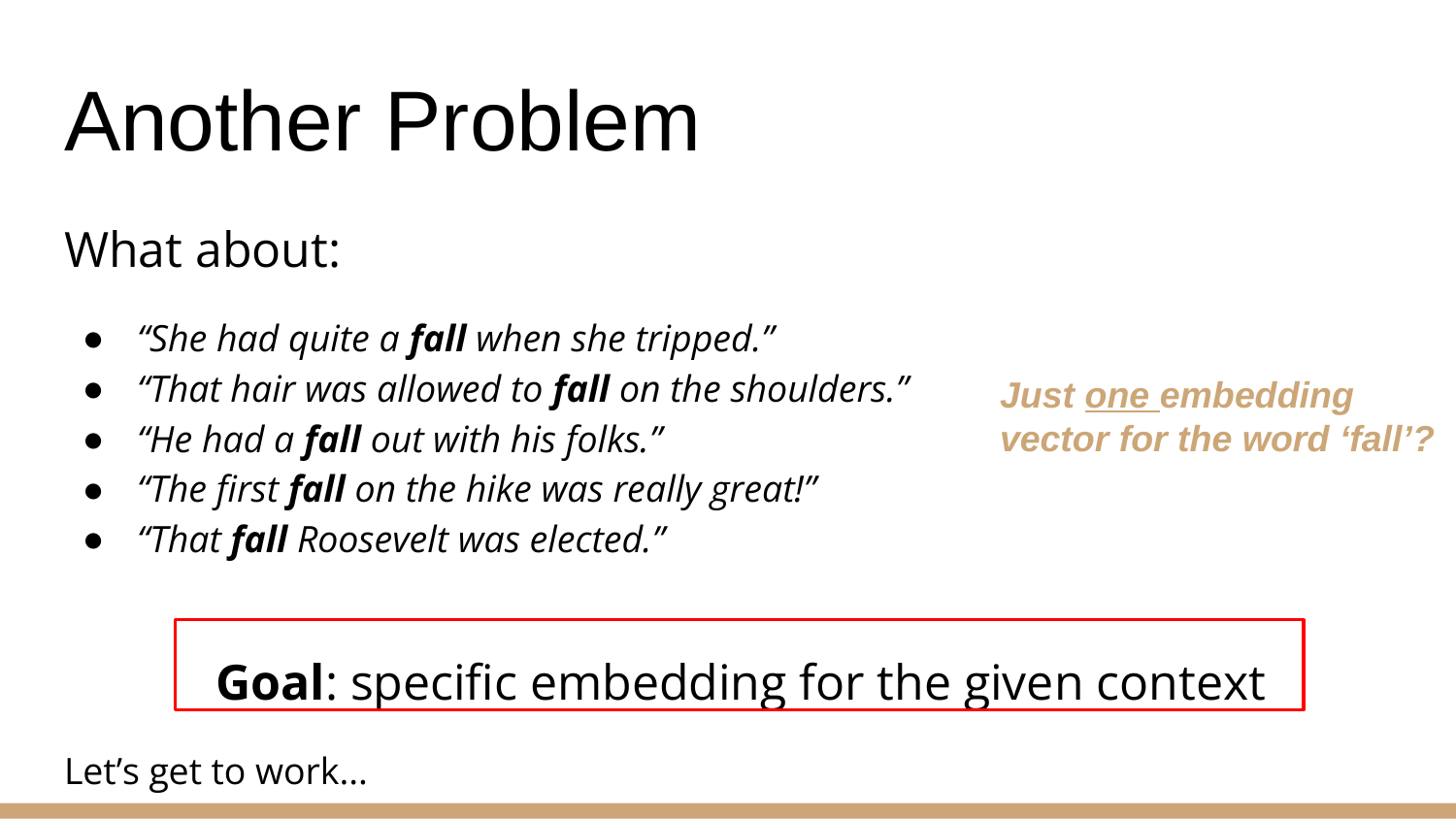

# Another Problem
What about:
“She had quite a fall when she tripped.”
“That hair was allowed to fall on the shoulders.”
“He had a fall out with his folks.”
“The first fall on the hike was really great!”
“That fall Roosevelt was elected.”
                Goal: specific embedding for the given context
Let’s get to work...

Just one embedding vector for the word ‘fall’?